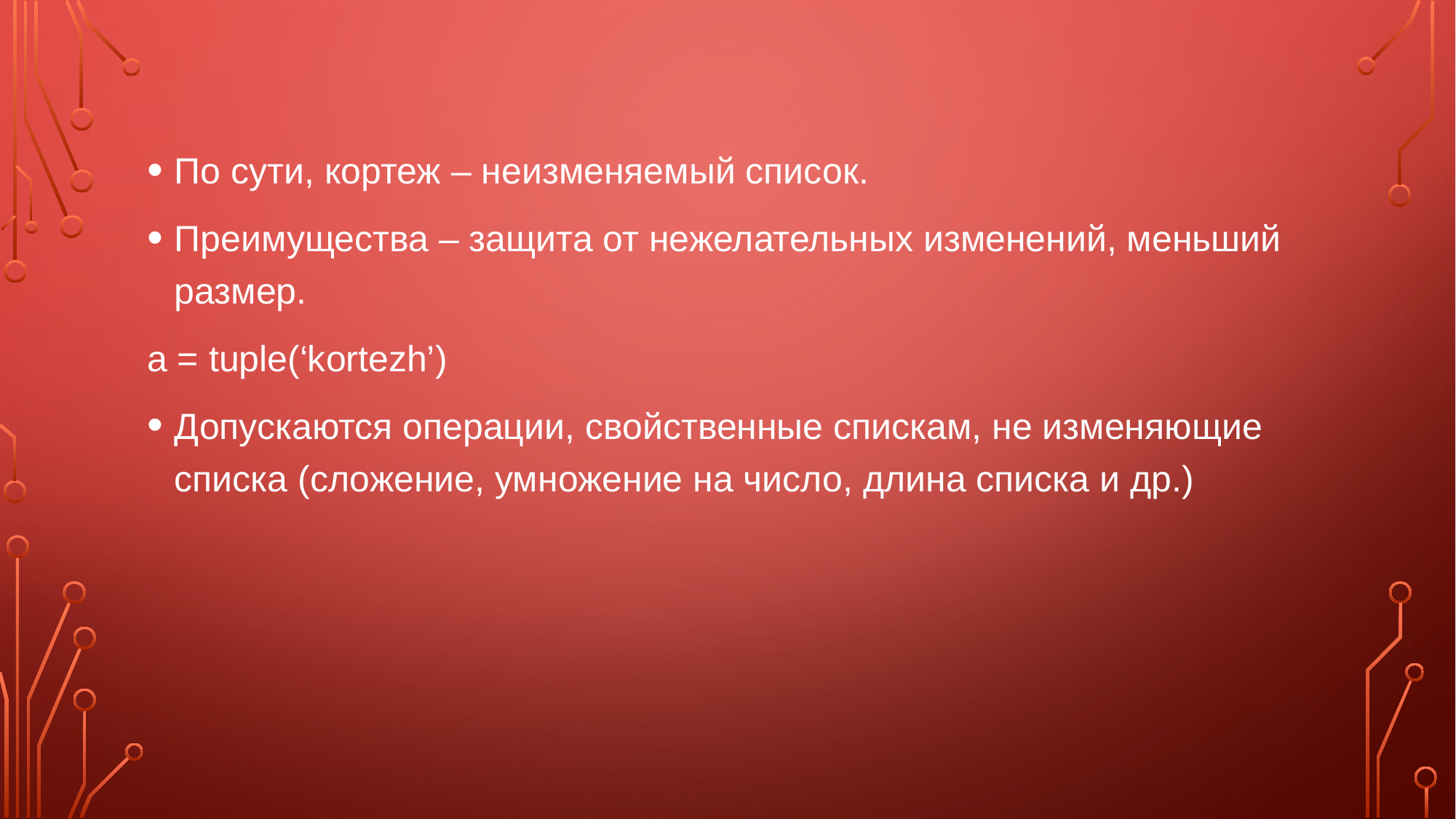

По сути, кортеж – неизменяемый список.
Преимущества – защита от нежелательных изменений, меньший размер.
a = tuple(‘kortezh’)
Допускаются операции, свойственные спискам, не изменяющие списка (сложение, умножение на число, длина списка и др.)